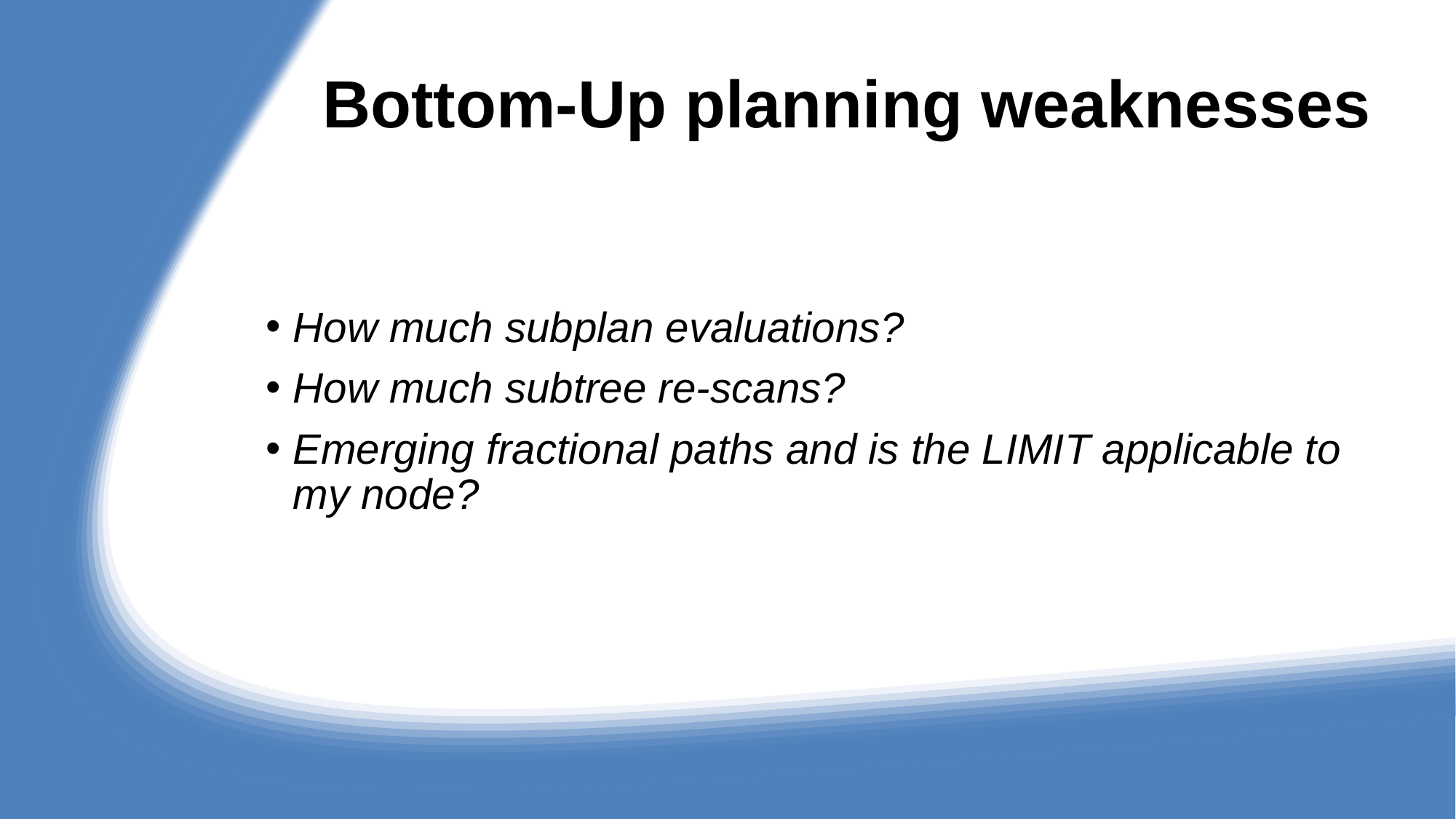

# Bottom-Up planning weaknesses
How much subplan evaluations?
How much subtree re-scans?
Emerging fractional paths and is the LIMIT applicable to my node?
4